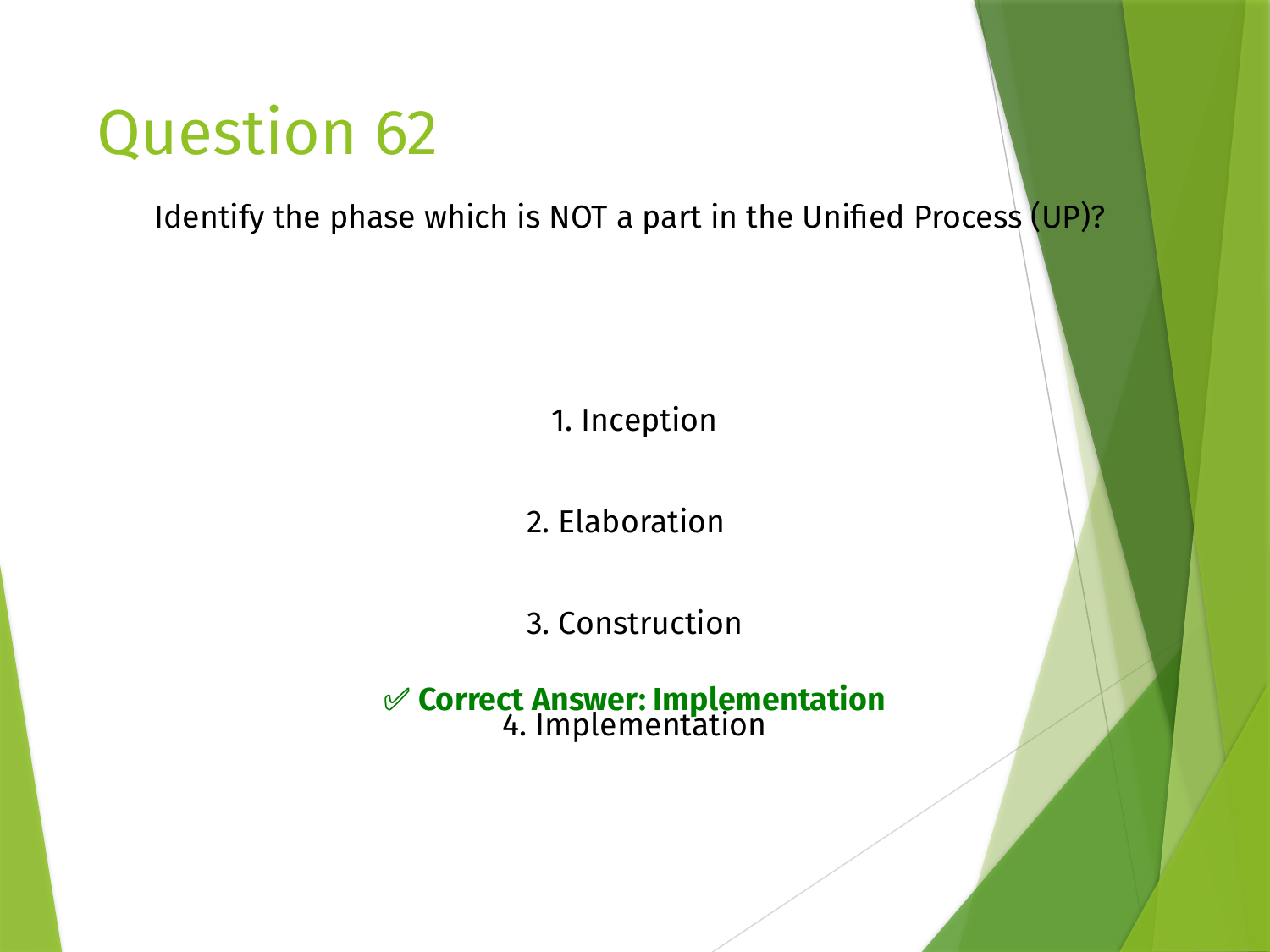

# Question 62
Identify the phase which is NOT a part in the Unified Process (UP)?

1. Inception

2. Elaboration

3. Construction

✅ Correct Answer: Implementation

4. Implementation